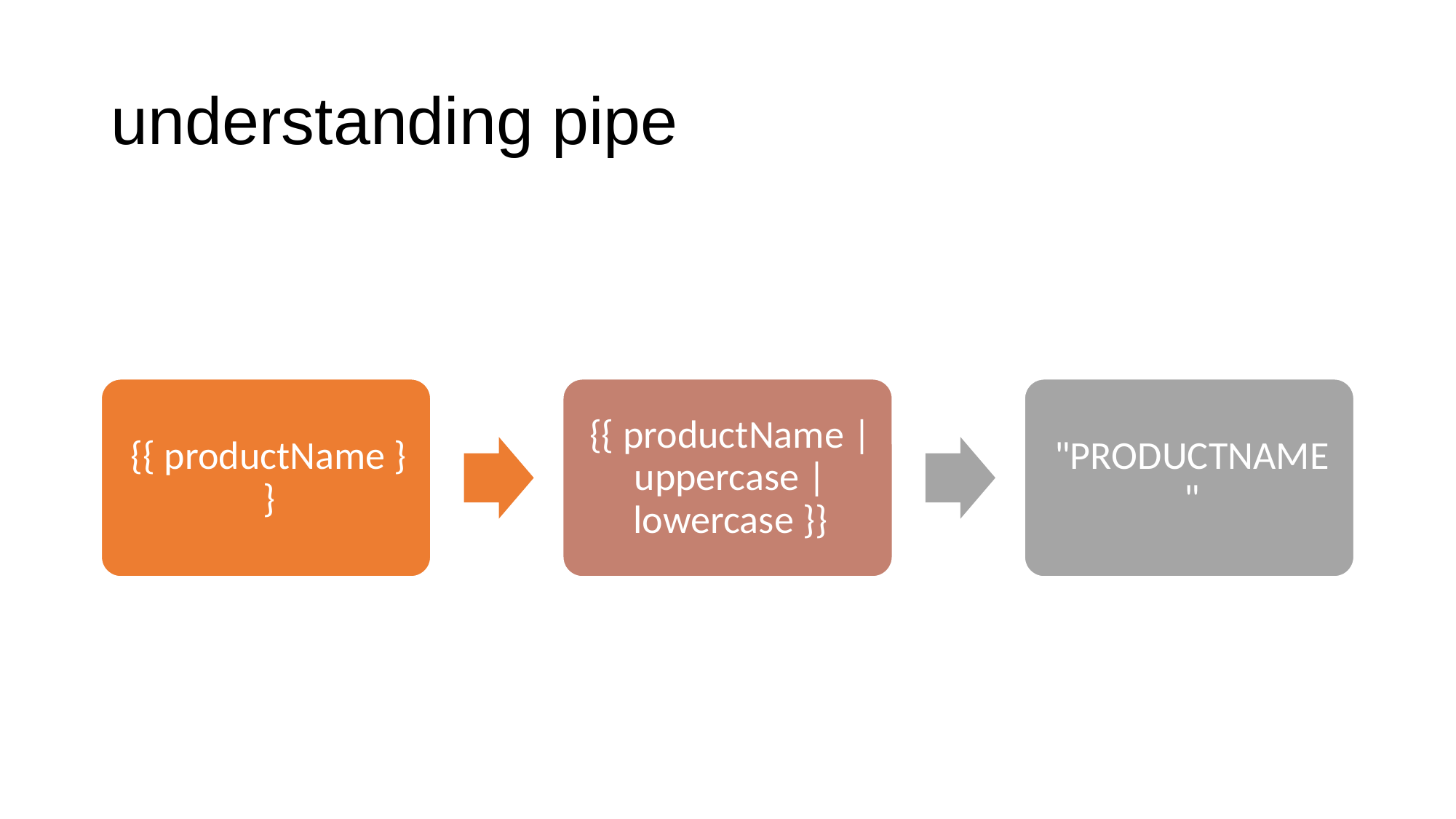

# understanding pipe
{{ productName }}

{{ productName | uppercase | lowercase }}

"PRODUCTNAME"